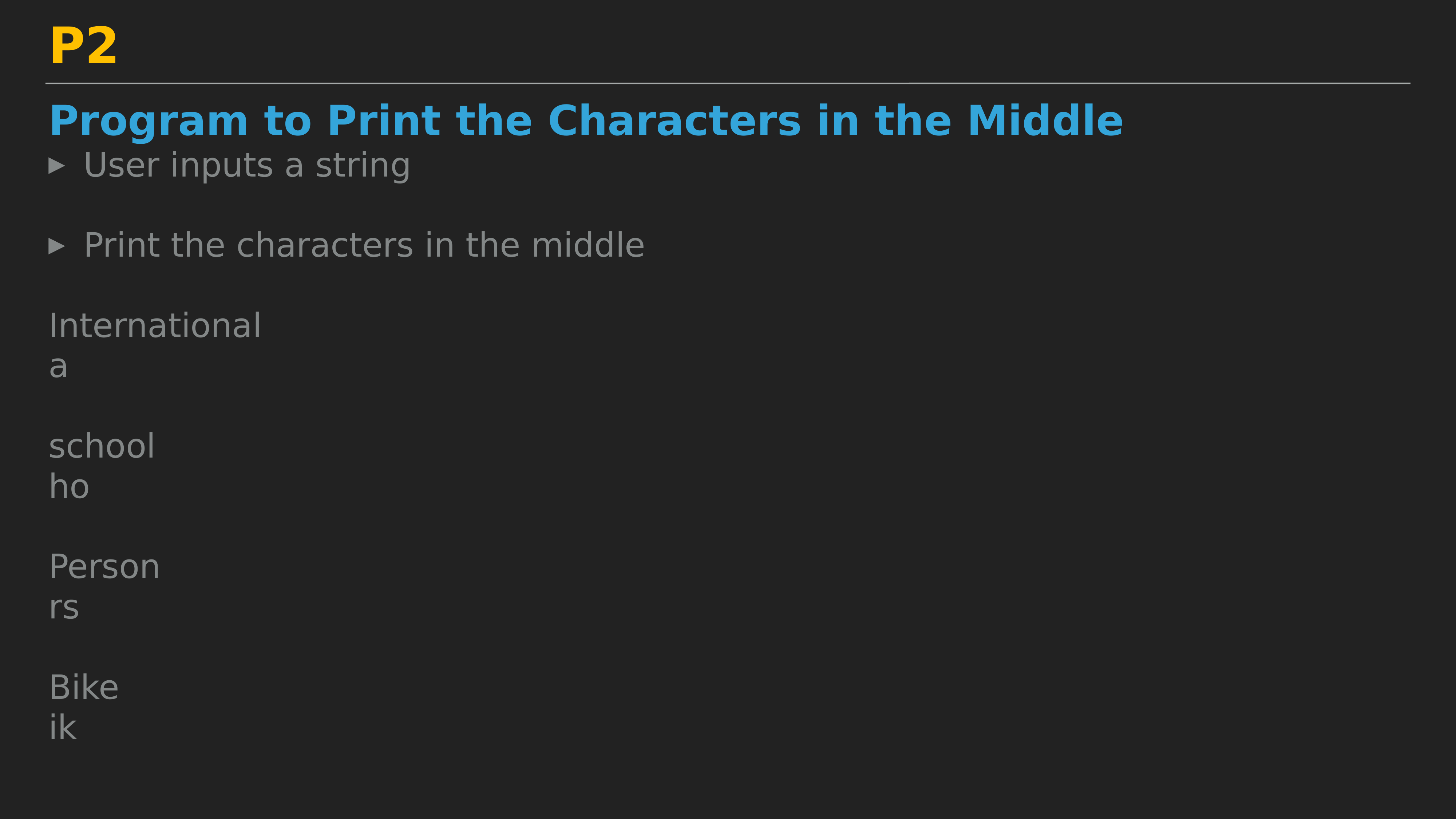

P2
Program to Print the Characters in the Middle
User inputs a string

Print the characters in the middle

International
a

school
ho

Person
rs

Bike
ik